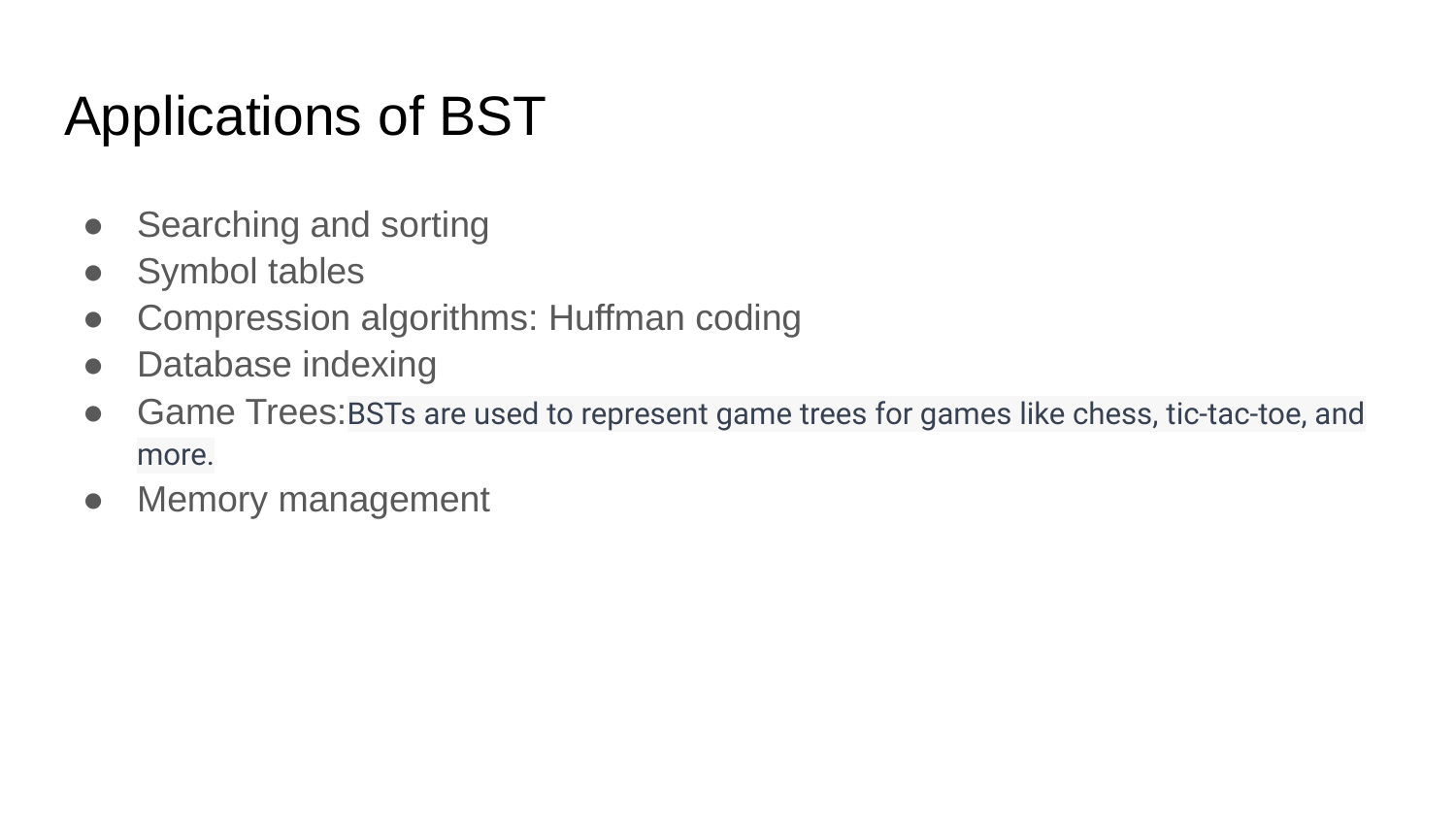

# Applications of BST
Searching and sorting
Symbol tables
Compression algorithms: Huffman coding
Database indexing
Game Trees:BSTs are used to represent game trees for games like chess, tic-tac-toe, and more.
Memory management